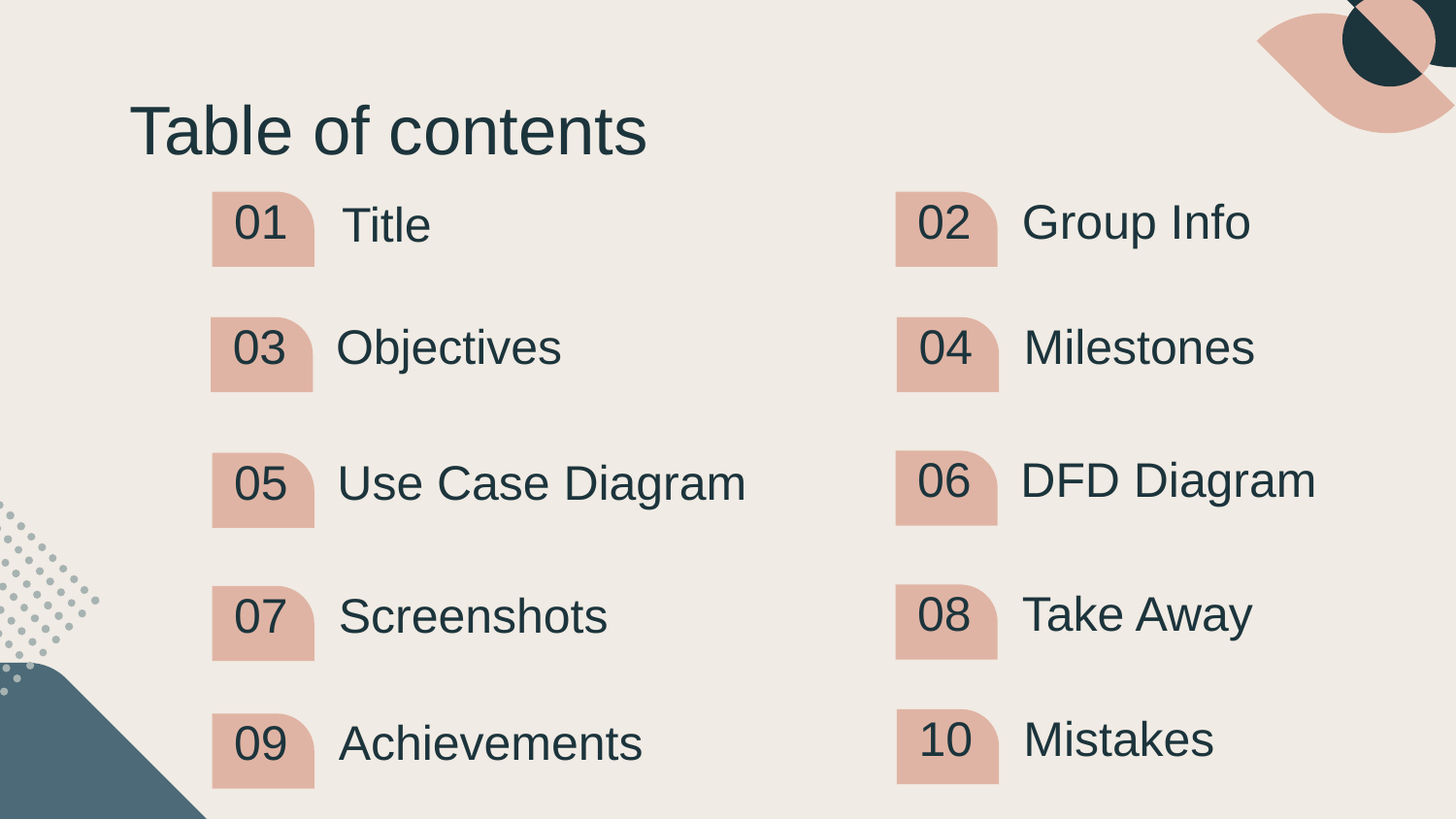

# Table of contents
02
01
Group Info

Title
03
04
Milestones
Objectives

06
DFD Diagram
05

Use Case Diagram

08
Take Away
07
Screenshots

10
Mistakes

09
Achievements